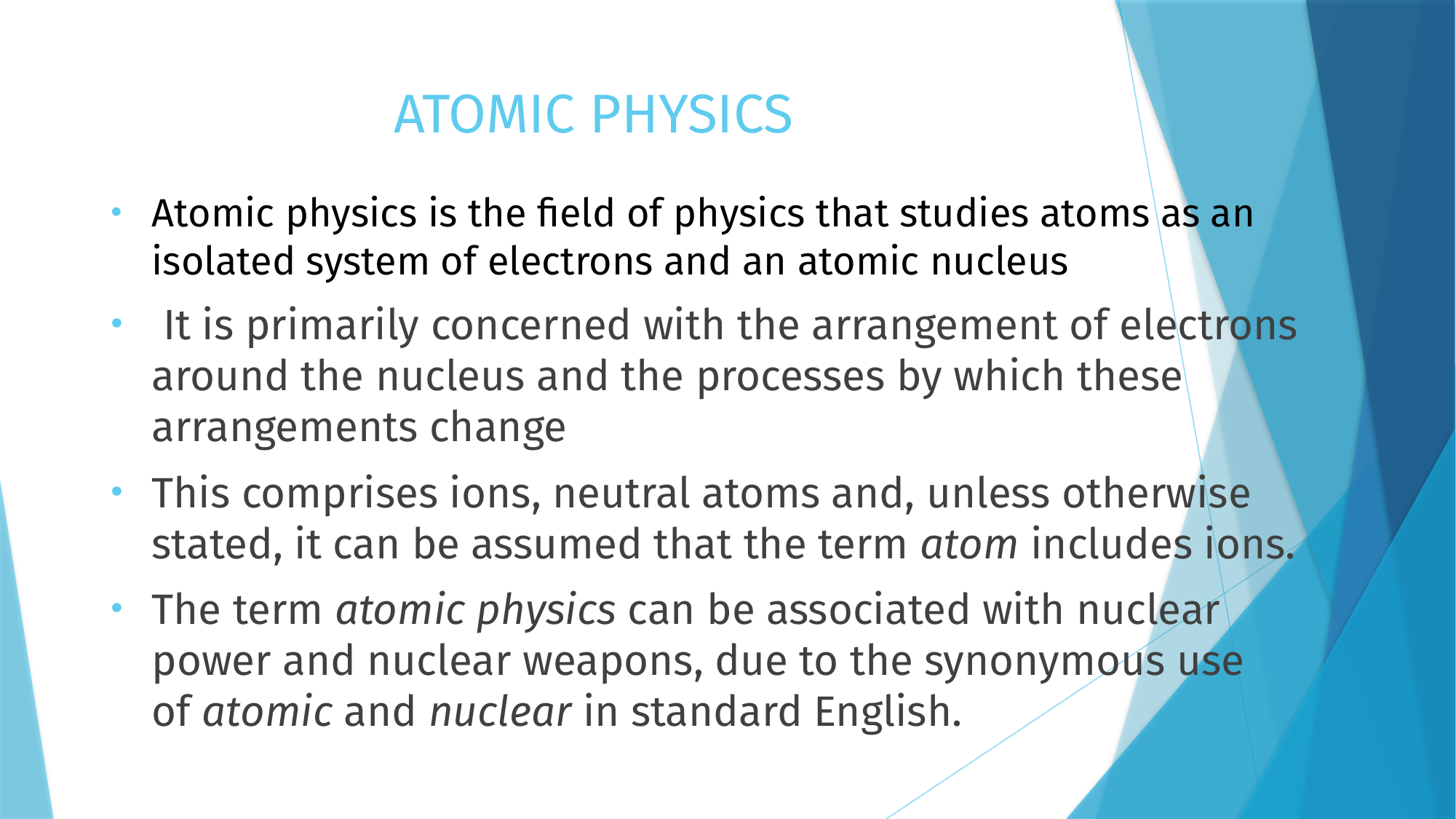

# ATOMIC PHYSICS
Atomic physics is the field of physics that studies atoms as an isolated system of electrons and an atomic nucleus
 It is primarily concerned with the arrangement of electrons around the nucleus and the processes by which these arrangements change
This comprises ions, neutral atoms and, unless otherwise stated, it can be assumed that the term atom includes ions.
The term atomic physics can be associated with nuclear power and nuclear weapons, due to the synonymous use of atomic and nuclear in standard English.